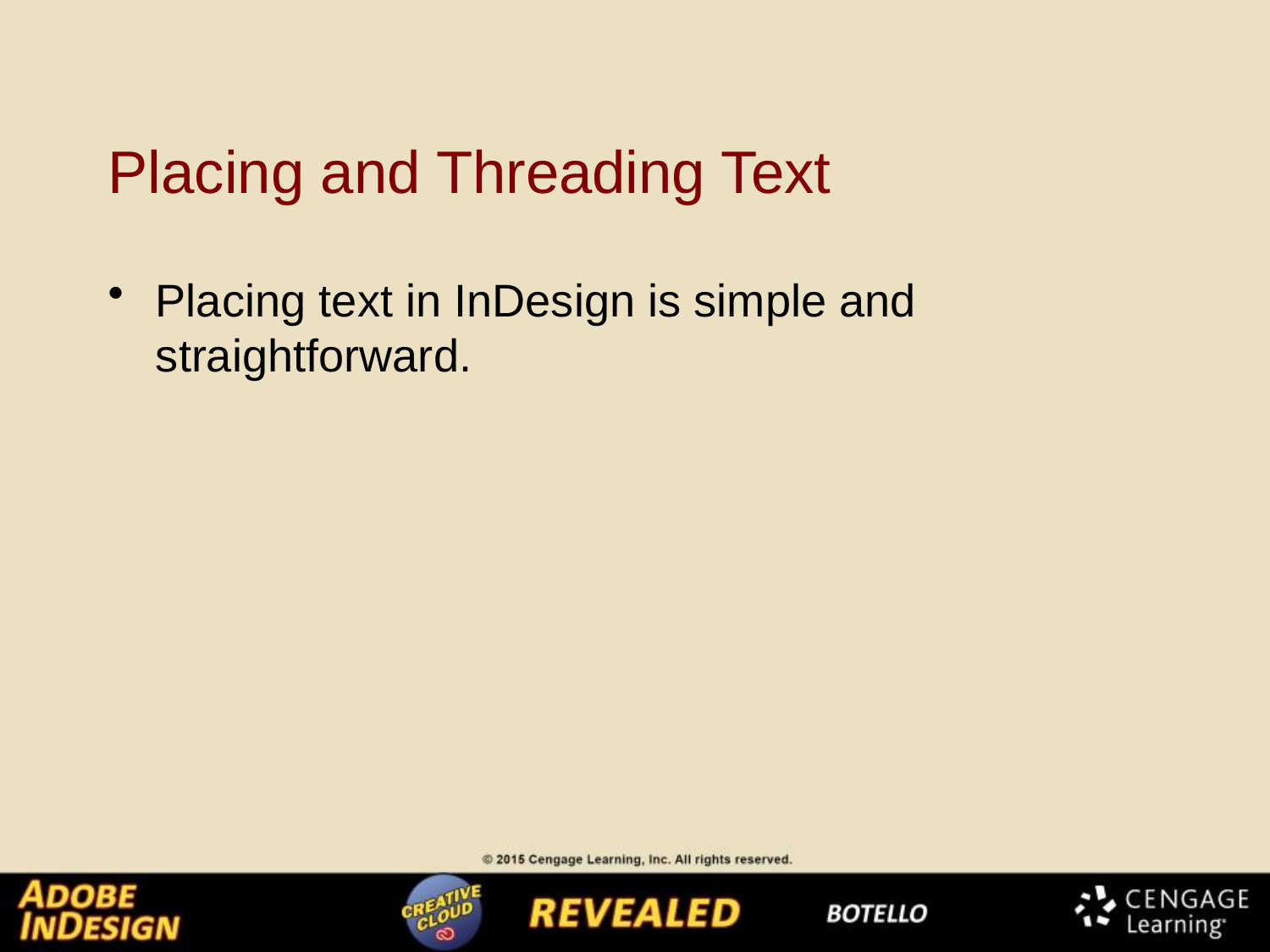

# Placing and Threading Text
Placing text in InDesign is simple and straightforward.